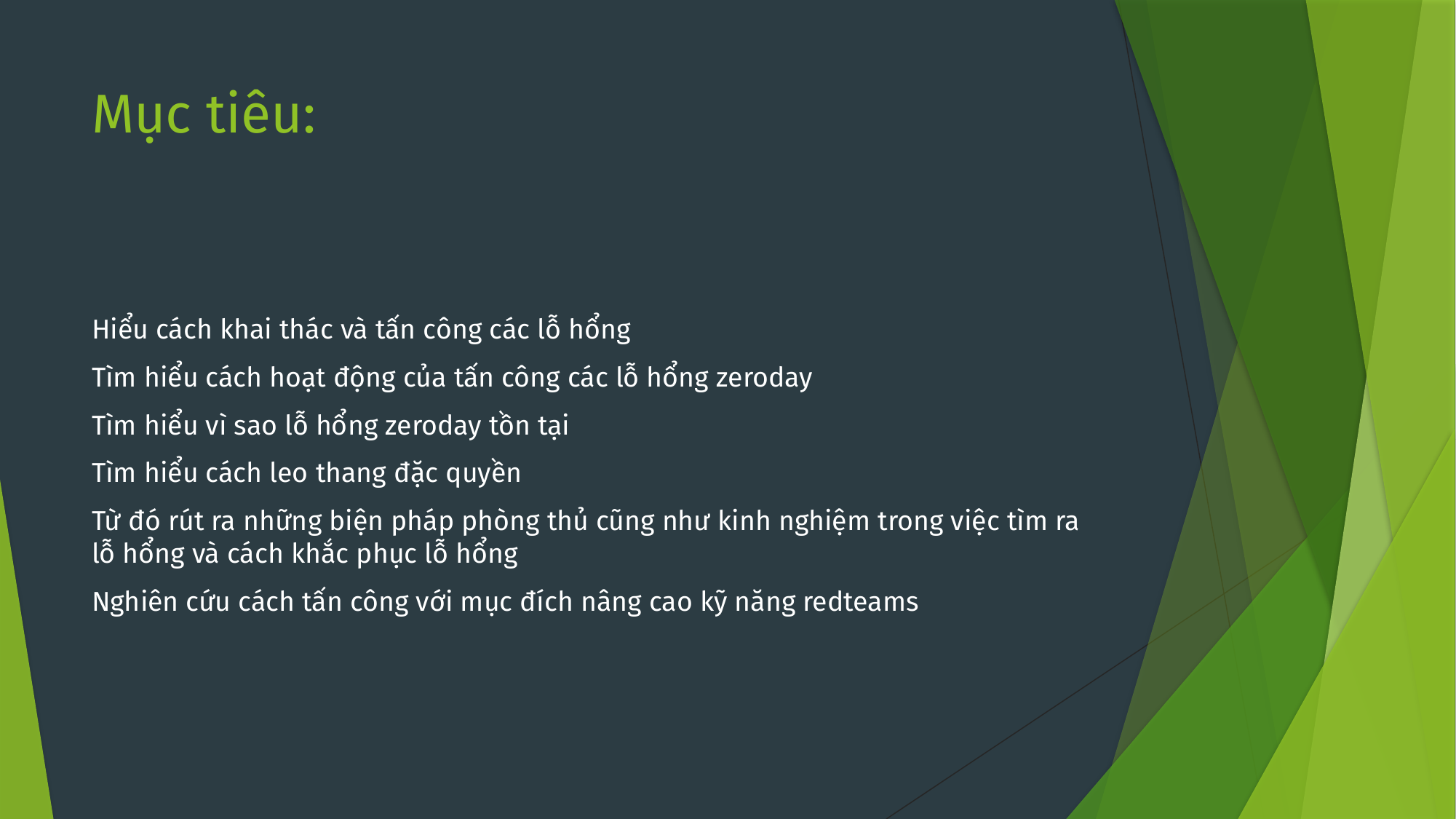

# Mục tiêu:

Hiểu cách khai thác và tấn công các lỗ hổng
Tìm hiểu cách hoạt động của tấn công các lỗ hổng zeroday
Tìm hiểu vì sao lỗ hổng zeroday tồn tại
Tìm hiểu cách leo thang đặc quyền
Từ đó rút ra những biện pháp phòng thủ cũng như kinh nghiệm trong việc tìm ra lỗ hổng và cách khắc phục lỗ hổng
Nghiên cứu cách tấn công với mục đích nâng cao kỹ năng redteams